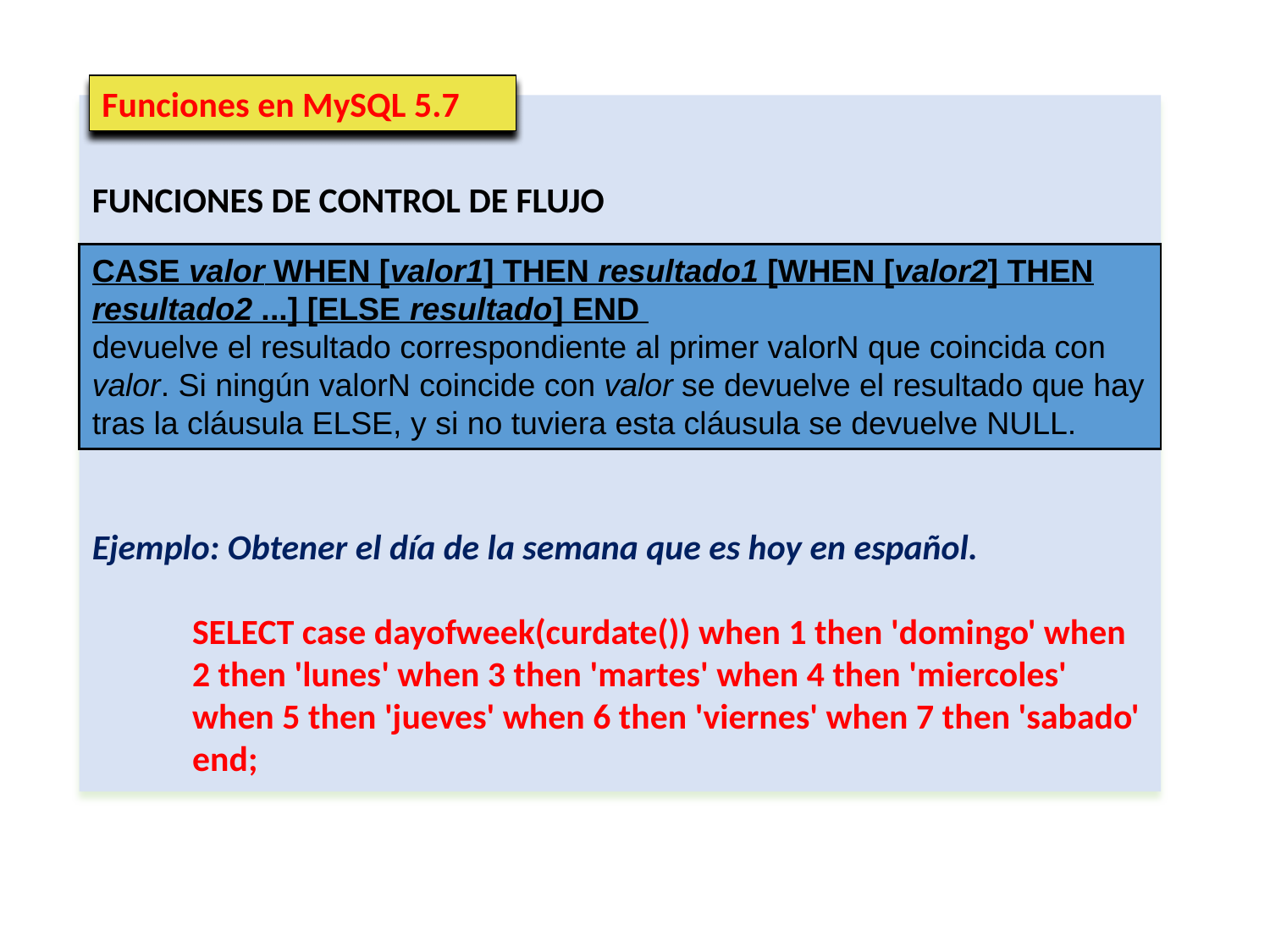

Funciones en MySQL 5.7

FUNCIONES DE CONTROL DE FLUJO

Ejemplo: Obtener el día de la semana que es hoy en español.

SELECT case dayofweek(curdate()) when 1 then 'domingo' when 2 then 'lunes' when 3 then 'martes' when 4 then 'miercoles' when 5 then 'jueves' when 6 then 'viernes' when 7 then 'sabado' end;
CASE valor WHEN [valor1] THEN resultado1 [WHEN [valor2] THEN resultado2 ...] [ELSE resultado] END
devuelve el resultado correspondiente al primer valorN que coincida con valor. Si ningún valorN coincide con valor se devuelve el resultado que hay tras la cláusula ELSE, y si no tuviera esta cláusula se devuelve NULL.